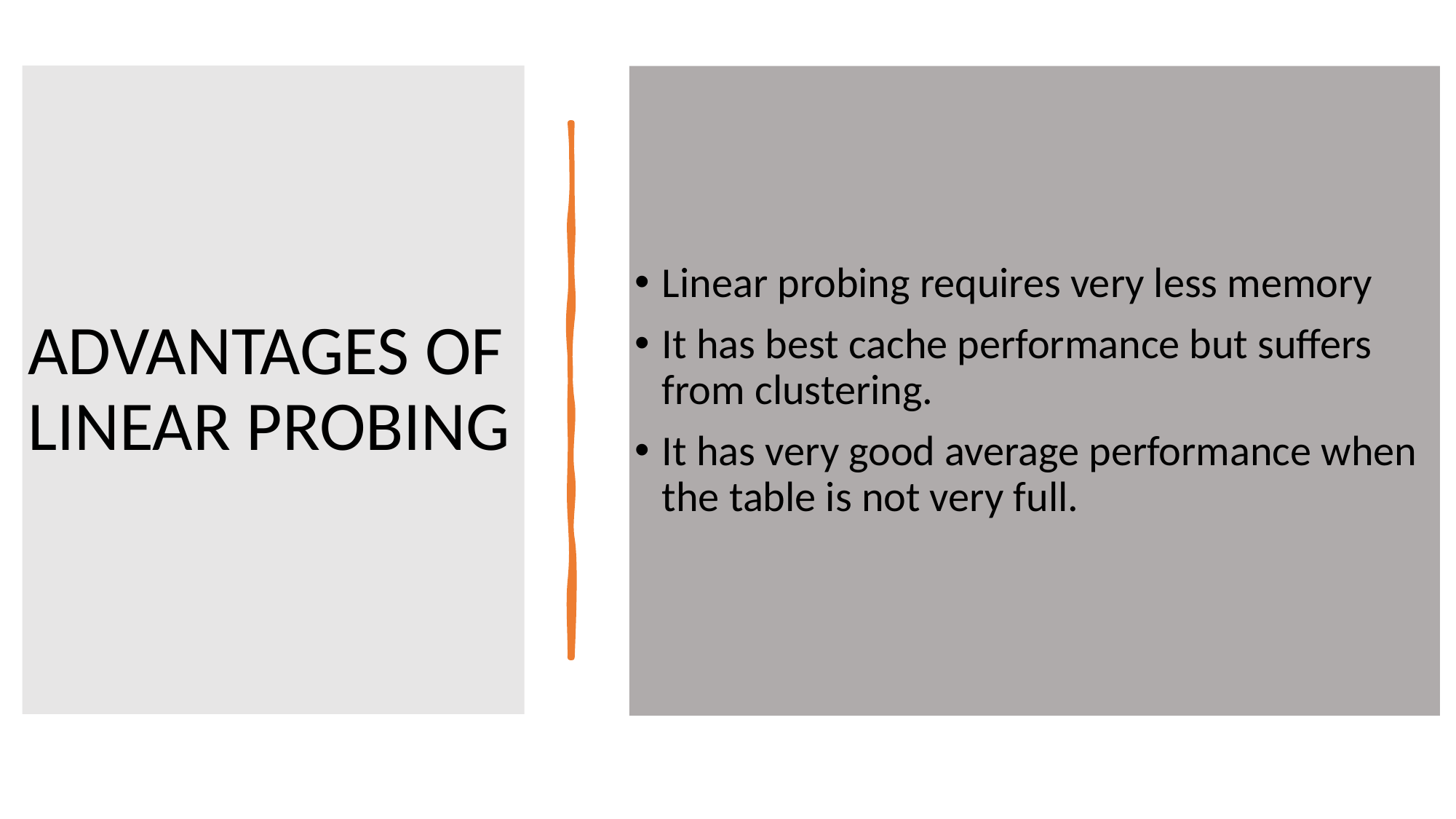

# ADVANTAGES OF LINEAR PROBING
Linear probing requires very less memory
It has best cache performance but suffers from clustering.
It has very good average performance when the table is not very full.